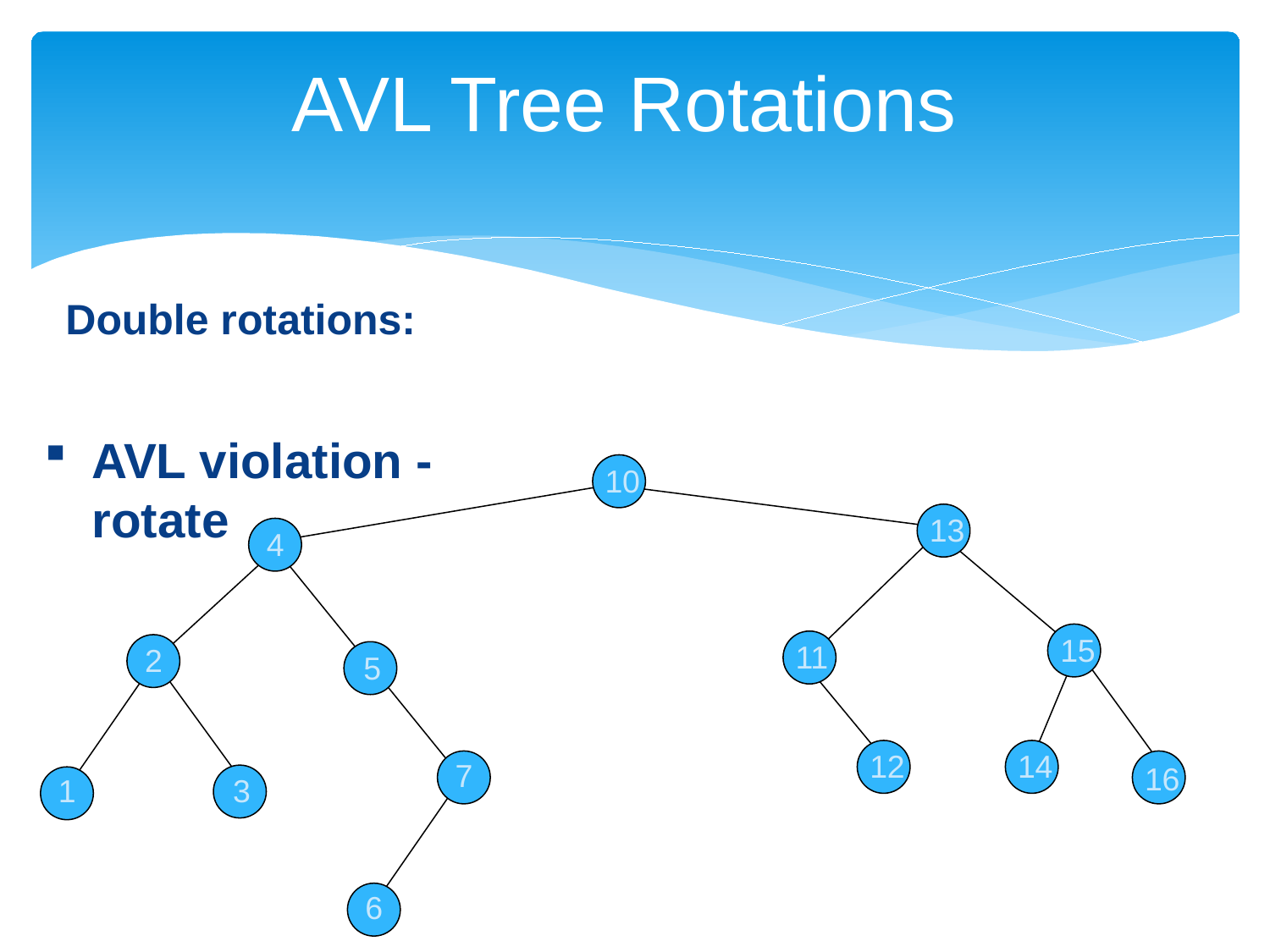

# AVL Tree Rotations
Double rotations:
AVL violation - rotate

10

13

4

15

11

2

5

12

14
7

16
1

3

6